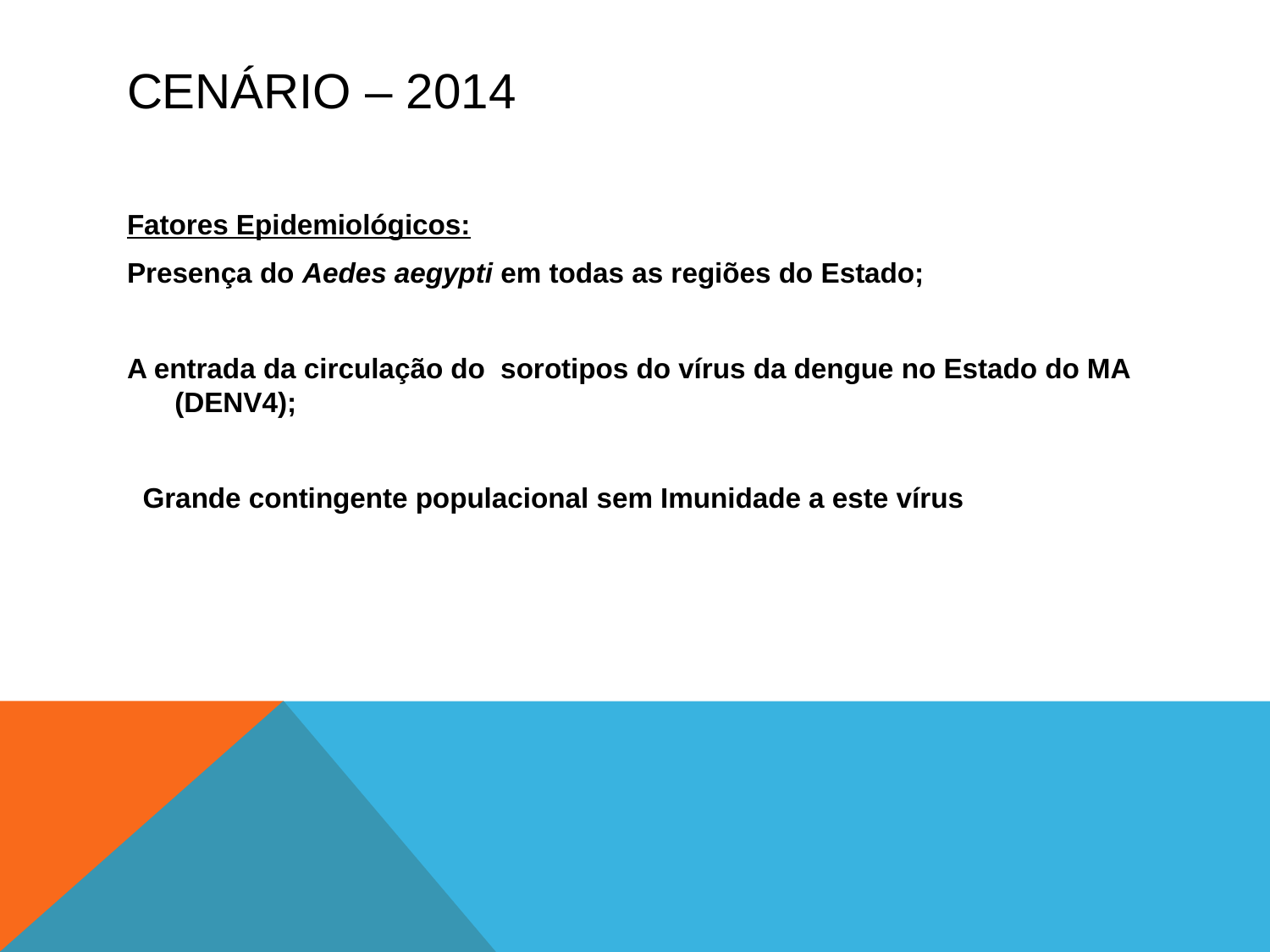

# CENÁRIO – 2014

Fatores Epidemiológicos:
Presença do Aedes aegypti em todas as regiões do Estado;

A entrada da circulação do  sorotipos do vírus da dengue no Estado do MA (DENV4);

  Grande contingente populacional sem Imunidade a este vírus